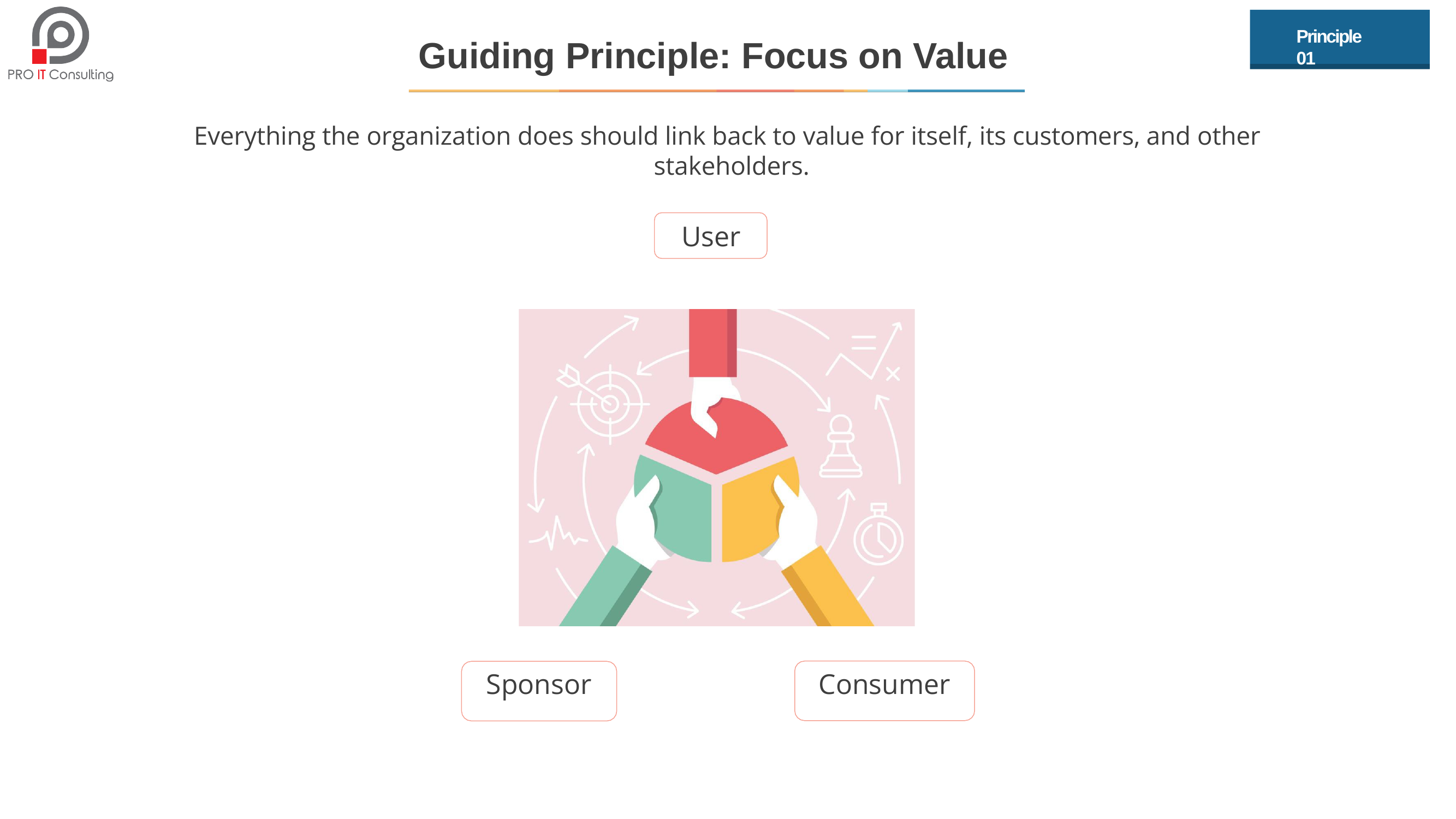

Principle 01
# Guiding Principle: Focus on Value

Everything the organization does should link back to value for itself, its customers, and other  stakeholders.

User

Consumer
Sponsor